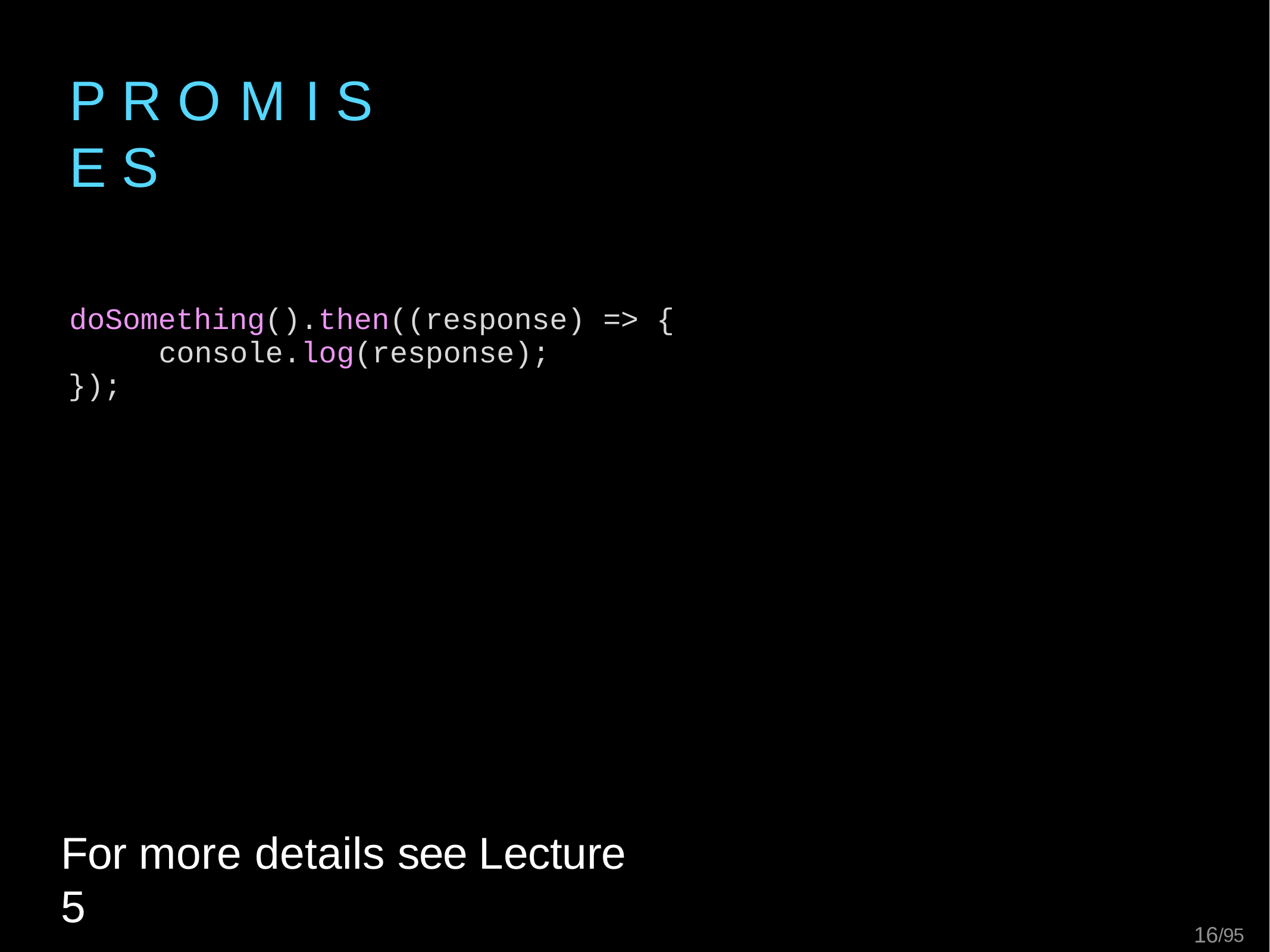

# P R O M I S E S
doSomething().then((response) => {  console.log(response);
});
For more details see Lecture 5
16/95